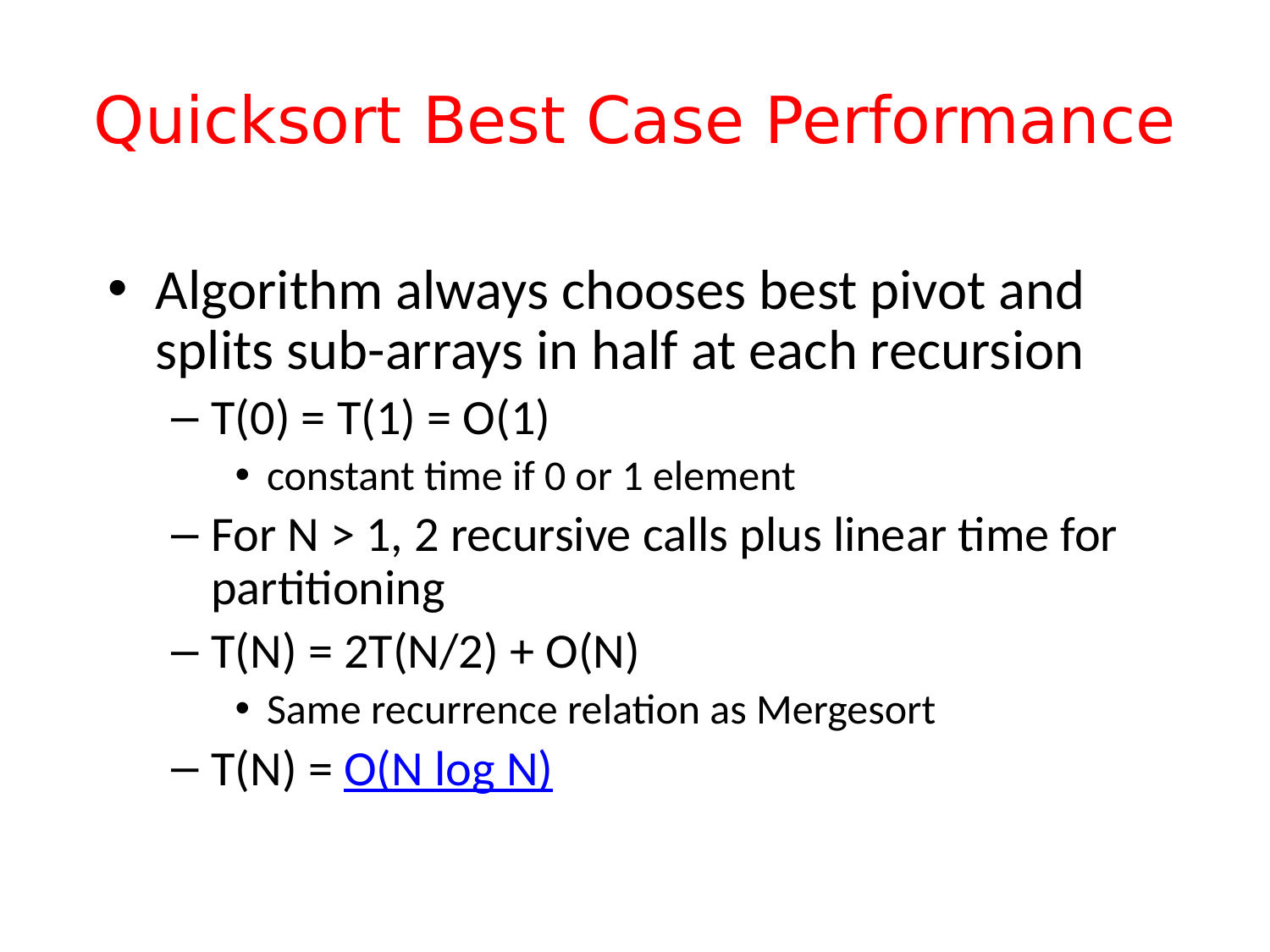

# Quicksort Best Case Performance
Algorithm always chooses best pivot and splits sub-arrays in half at each recursion
T(0) = T(1) = O(1)
constant time if 0 or 1 element
For N > 1, 2 recursive calls plus linear time for partitioning
T(N) = 2T(N/2) + O(N)
Same recurrence relation as Mergesort
T(N) = O(N log N)